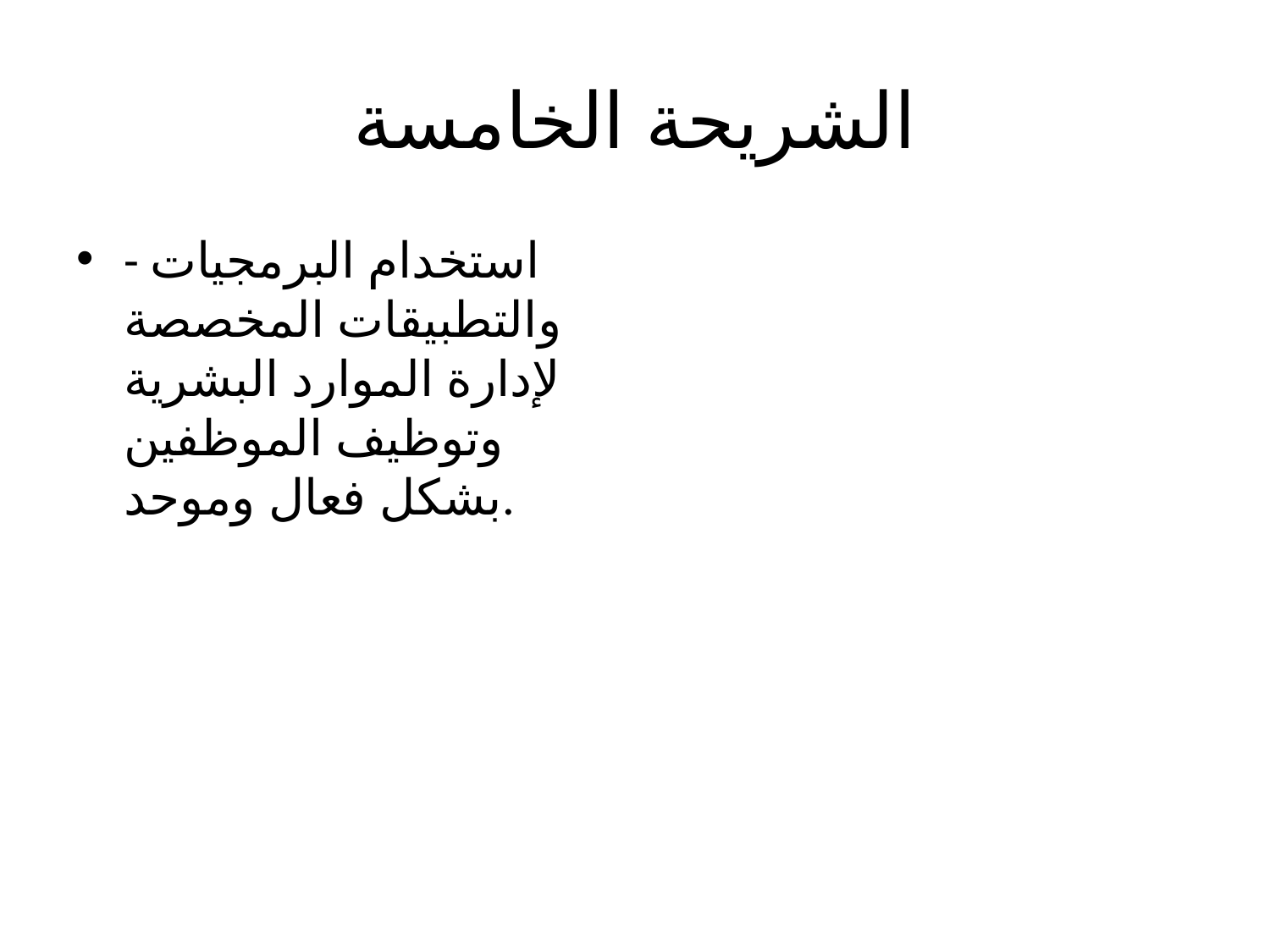

# الشريحة الخامسة
- استخدام البرمجيات والتطبيقات المخصصة لإدارة الموارد البشرية وتوظيف الموظفين بشكل فعال وموحد.